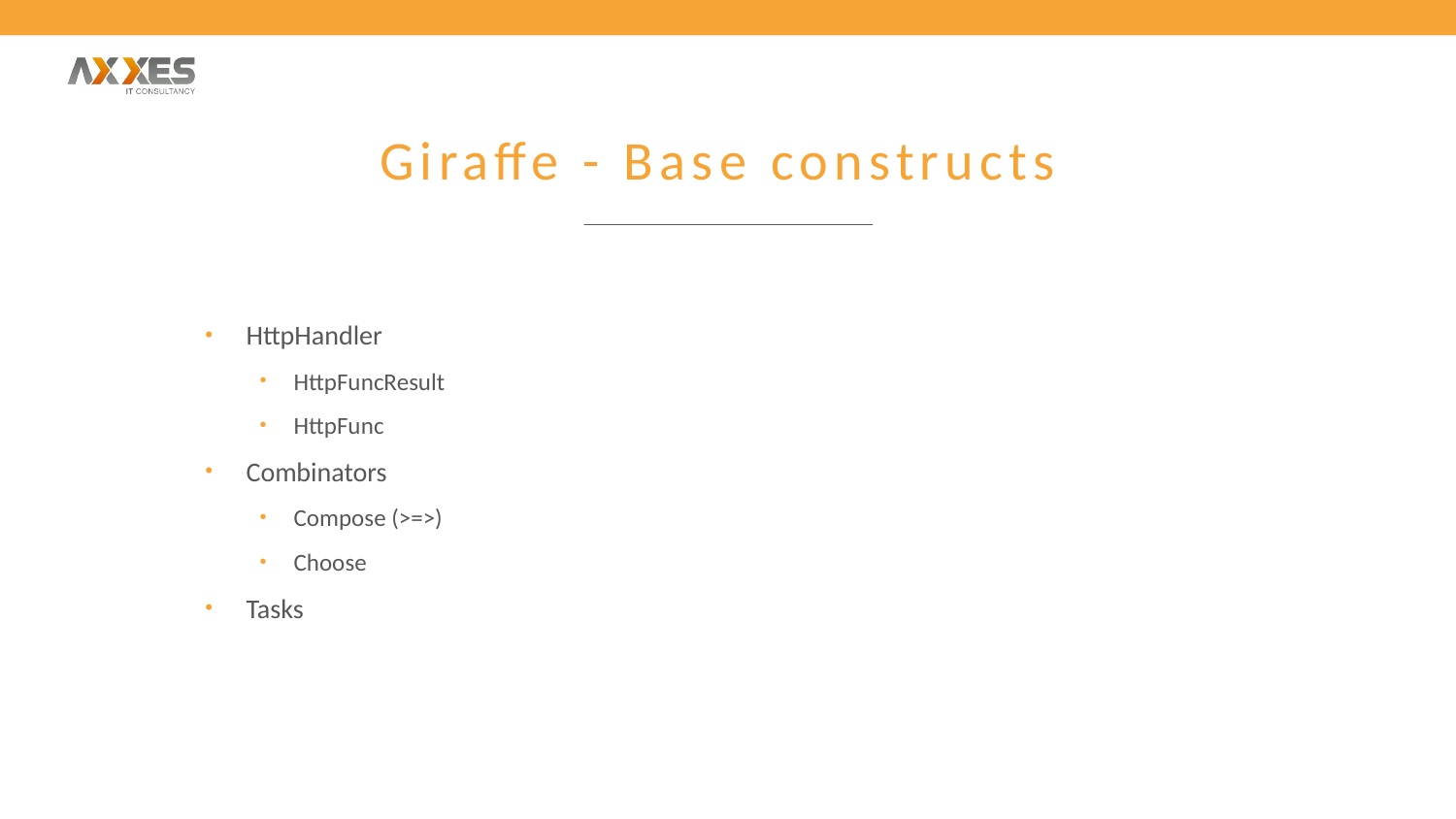

# Giraffe - Base constructs
HttpHandler
HttpFuncResult
HttpFunc
Combinators
Compose (>=>)
Choose
Tasks